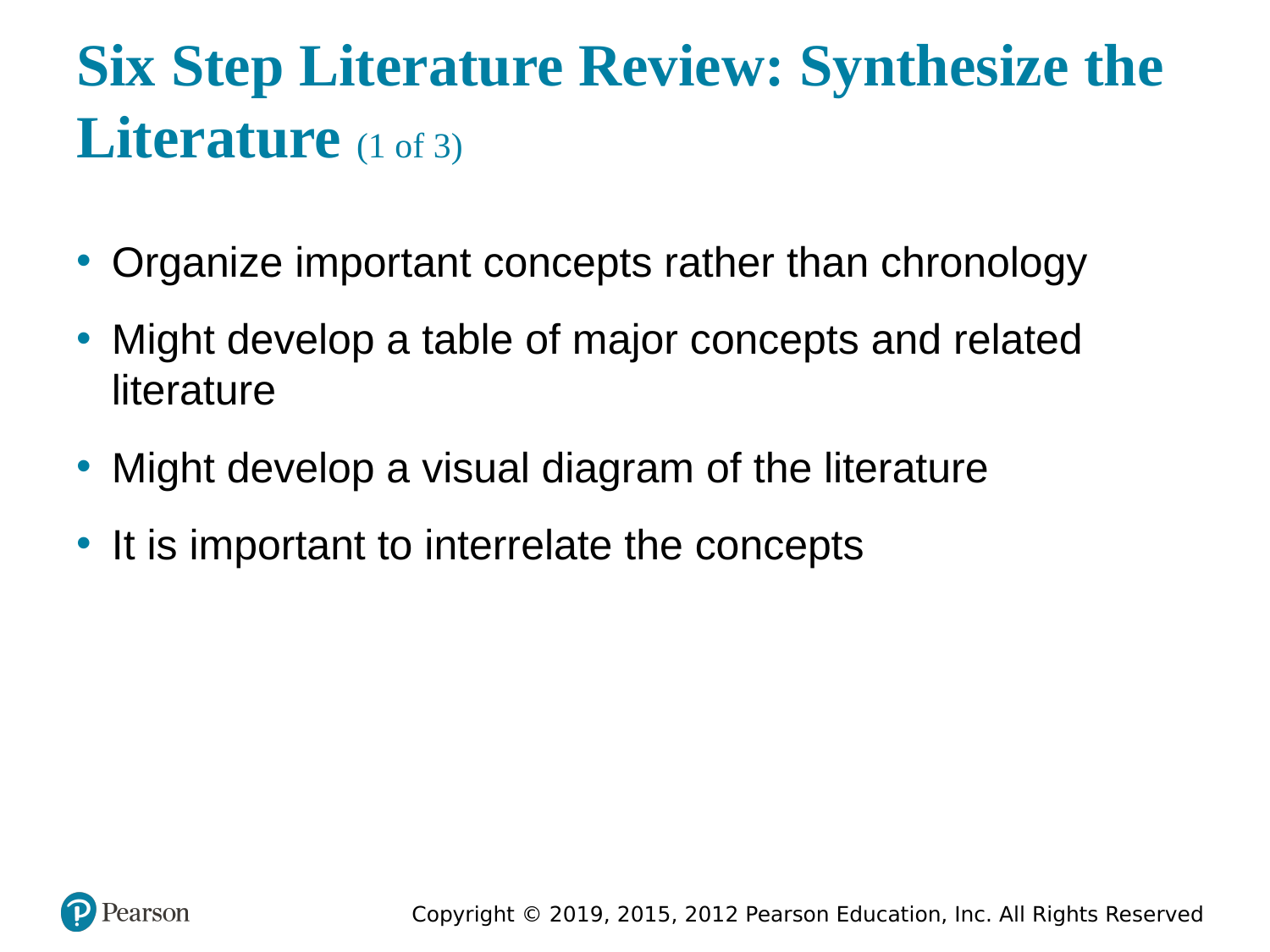

# Six Step Literature Review: Synthesize the Literature (1 of 3)
Organize important concepts rather than chronology
Might develop a table of major concepts and related literature
Might develop a visual diagram of the literature
It is important to interrelate the concepts